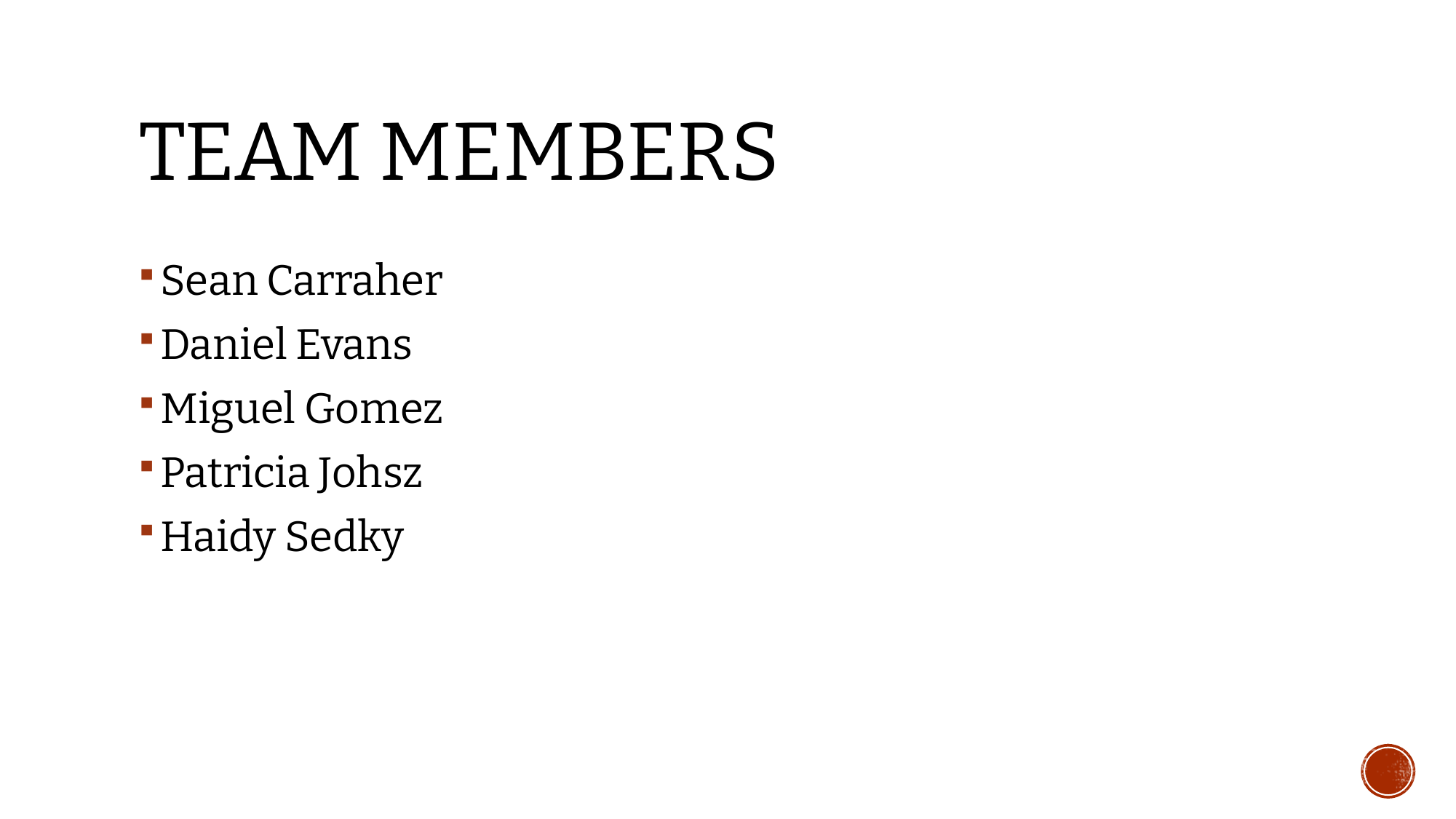

# Team Members
Sean Carraher
Daniel Evans
Miguel Gomez
Patricia Johsz
Haidy Sedky